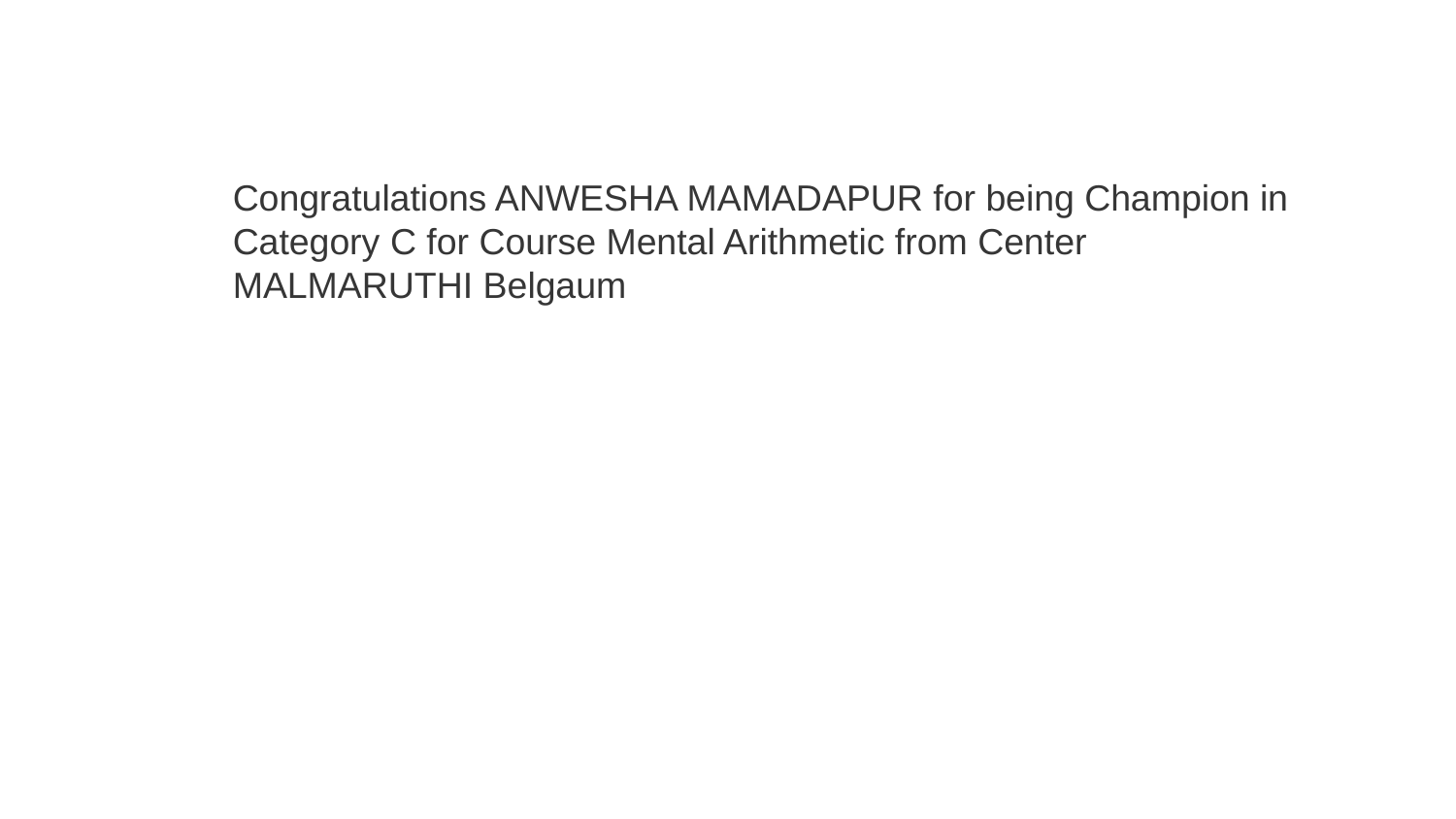

Congratulations ANWESHA MAMADAPUR for being Champion in Category C for Course Mental Arithmetic from Center MALMARUTHI Belgaum